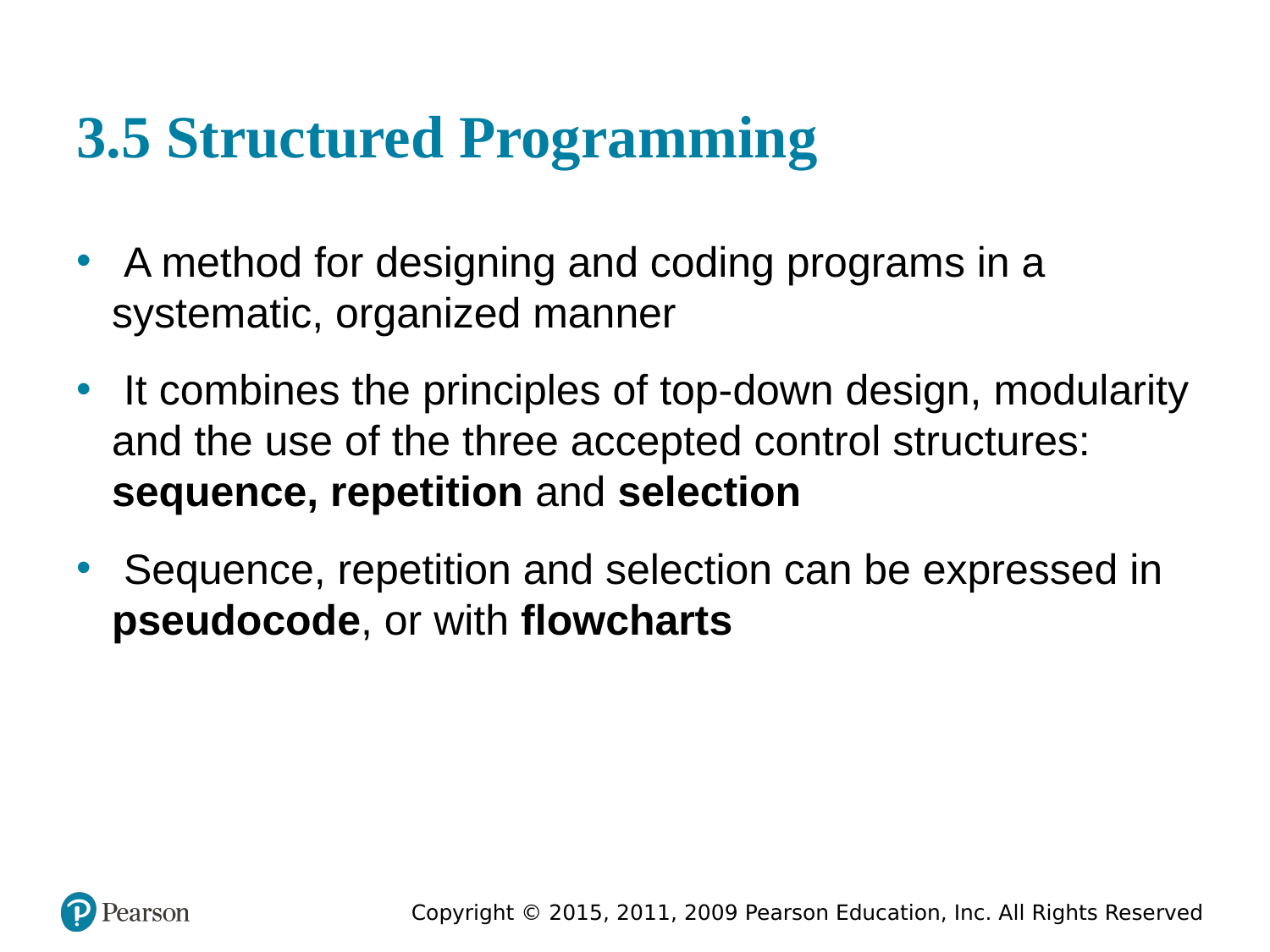

# 3.5 Structured Programming
 A method for designing and coding programs in a systematic, organized manner
 It combines the principles of top-down design, modularity and the use of the three accepted control structures: sequence, repetition and selection
 Sequence, repetition and selection can be expressed in pseudocode, or with flowcharts